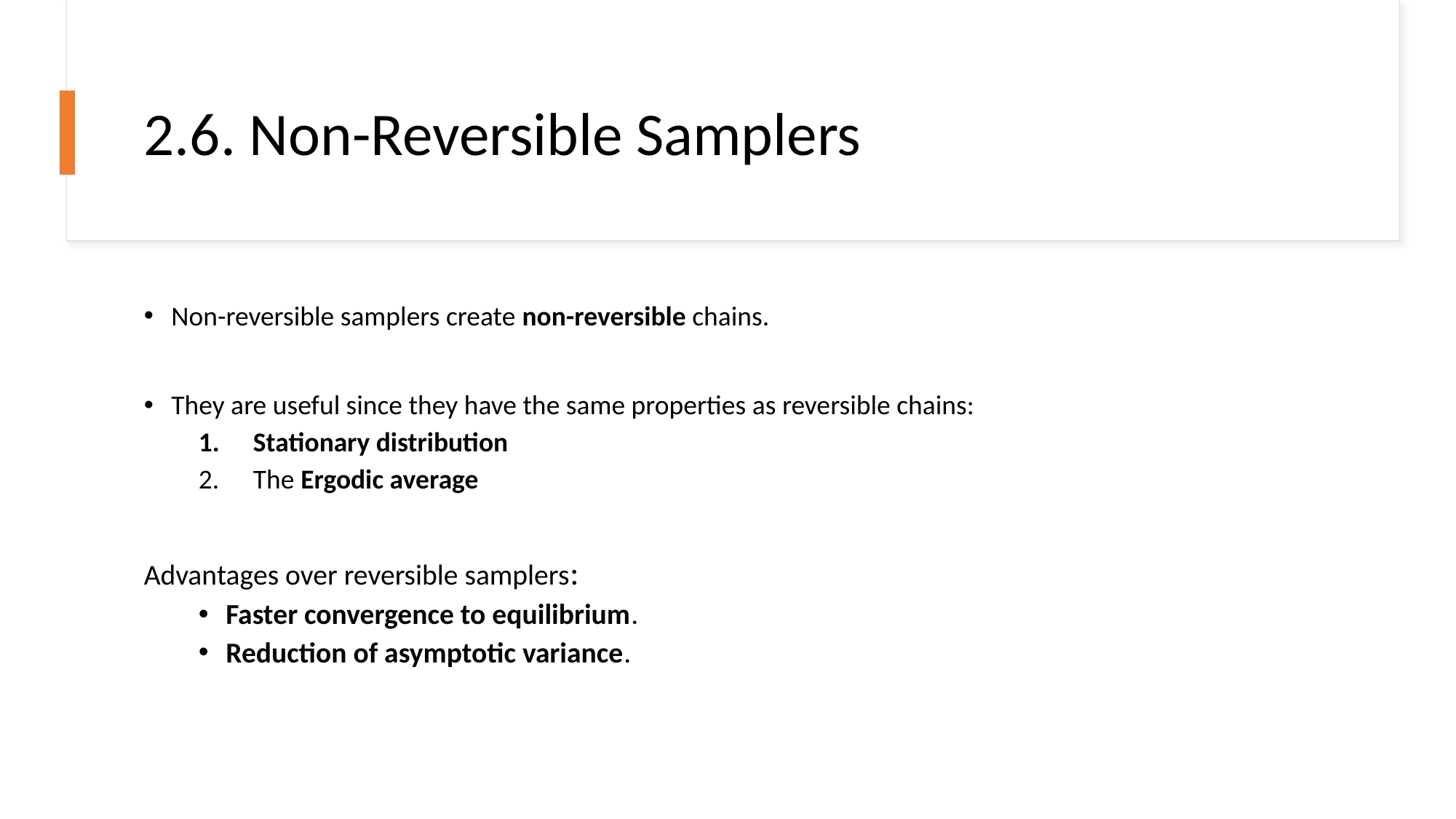

# 2.6. Non-Reversible Samplers

Non-reversible samplers create non-reversible chains.

They are useful since they have the same properties as reversible chains:
Stationary distribution
The Ergodic average

Advantages over reversible samplers:
Faster convergence to equilibrium.
Reduction of asymptotic variance.